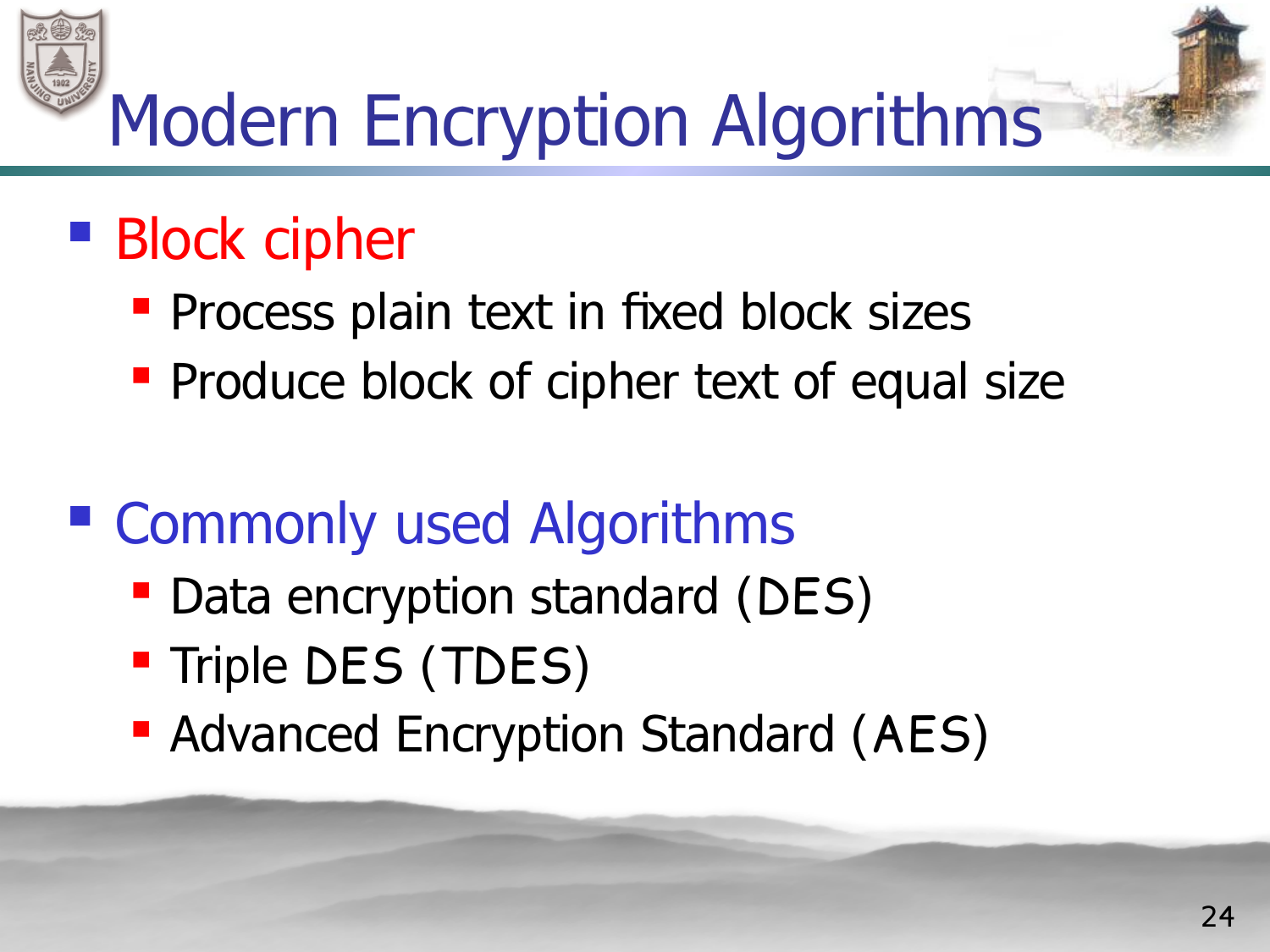

# Modern Encryption Algorithms
Block cipher
Process plain text in fixed block sizes
Produce block of cipher text of equal size

Commonly used Algorithms
Data encryption standard (DES)
Triple DES (TDES)
Advanced Encryption Standard (AES)
24